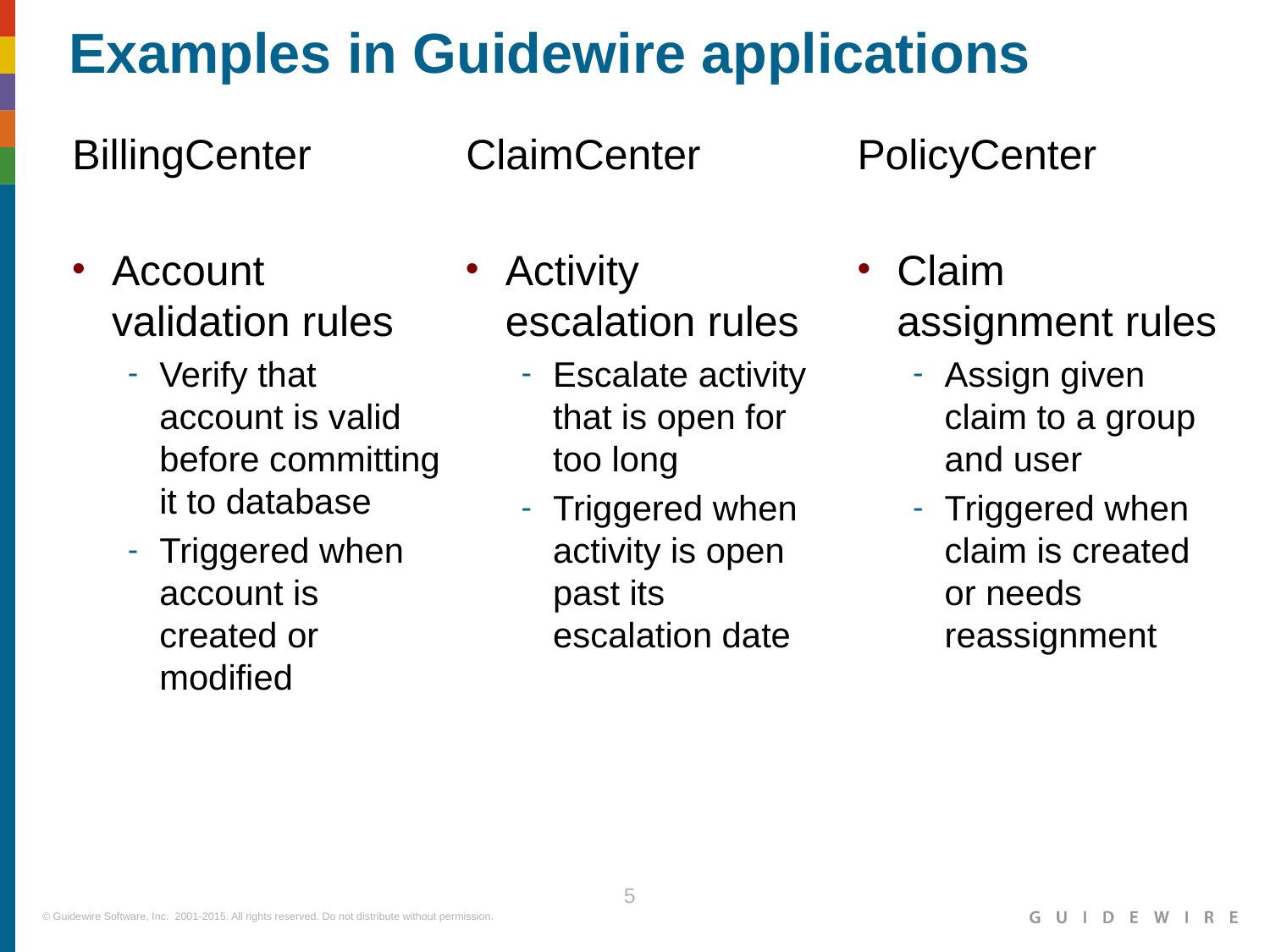

Examples in Guidewire applications
BillingCenter
ClaimCenter
PolicyCenter
Account validation rules
Verify that account is valid before committing it to database
Triggered when account is created or modified

Activity escalation rules
Escalate activity that is open for too long
Triggered when activity is open past its escalation date

Claim assignment rules
Assign given claim to a group and user
Triggered when claim is created or needs reassignment

|EOS~005|